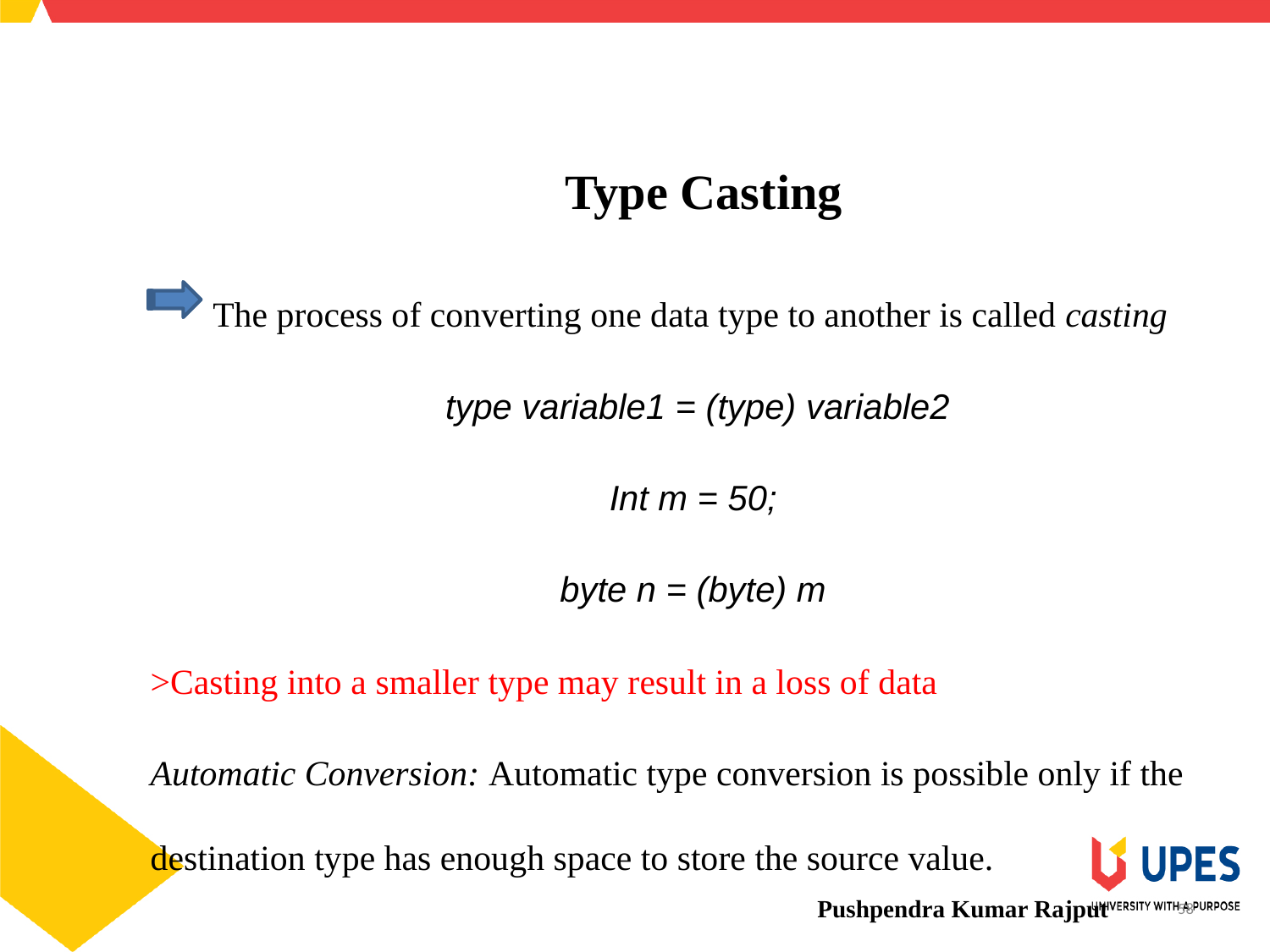

SCHOOL OF ENGINEERING & TECHNOLOGY
DEPARTMENT OF COMPUTER SCIENCE AND ENGINEERING
Type Casting
       The process of converting one data type to another is called casting
 type variable1 = (type) variable2
Int m = 50;
byte n = (byte) m
>Casting into a smaller type may result in a loss of data
Automatic Conversion: Automatic type conversion is possible only if the destination type has enough space to store the source value.

Pushpendra Kumar Rajput
58